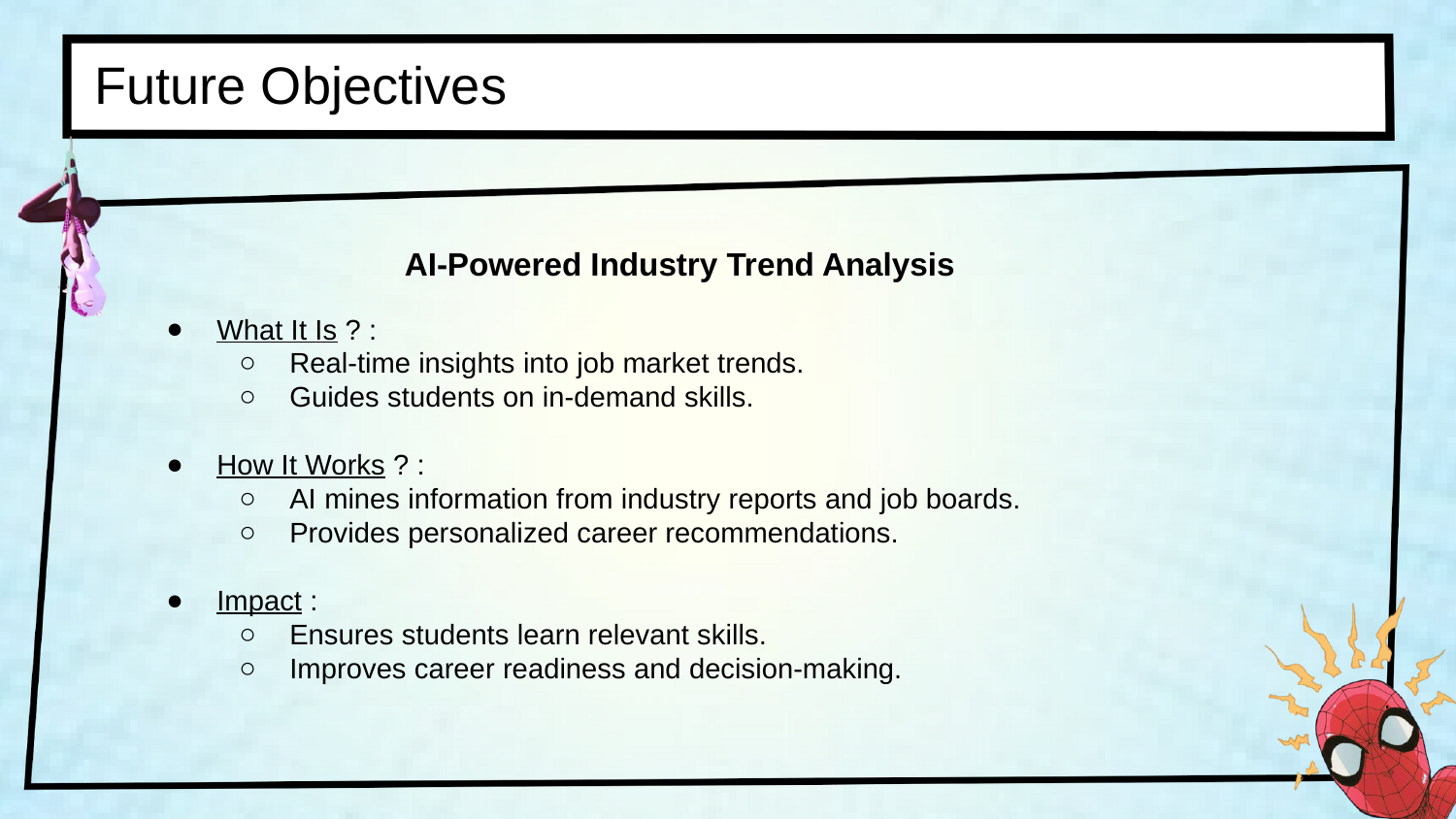

Future Objectives
AI-Powered Industry Trend Analysis

What It Is ? :
Real-time insights into job market trends.
Guides students on in-demand skills.

How It Works ? :
AI mines information from industry reports and job boards.
Provides personalized career recommendations.

Impact :
Ensures students learn relevant skills.
Improves career readiness and decision-making.